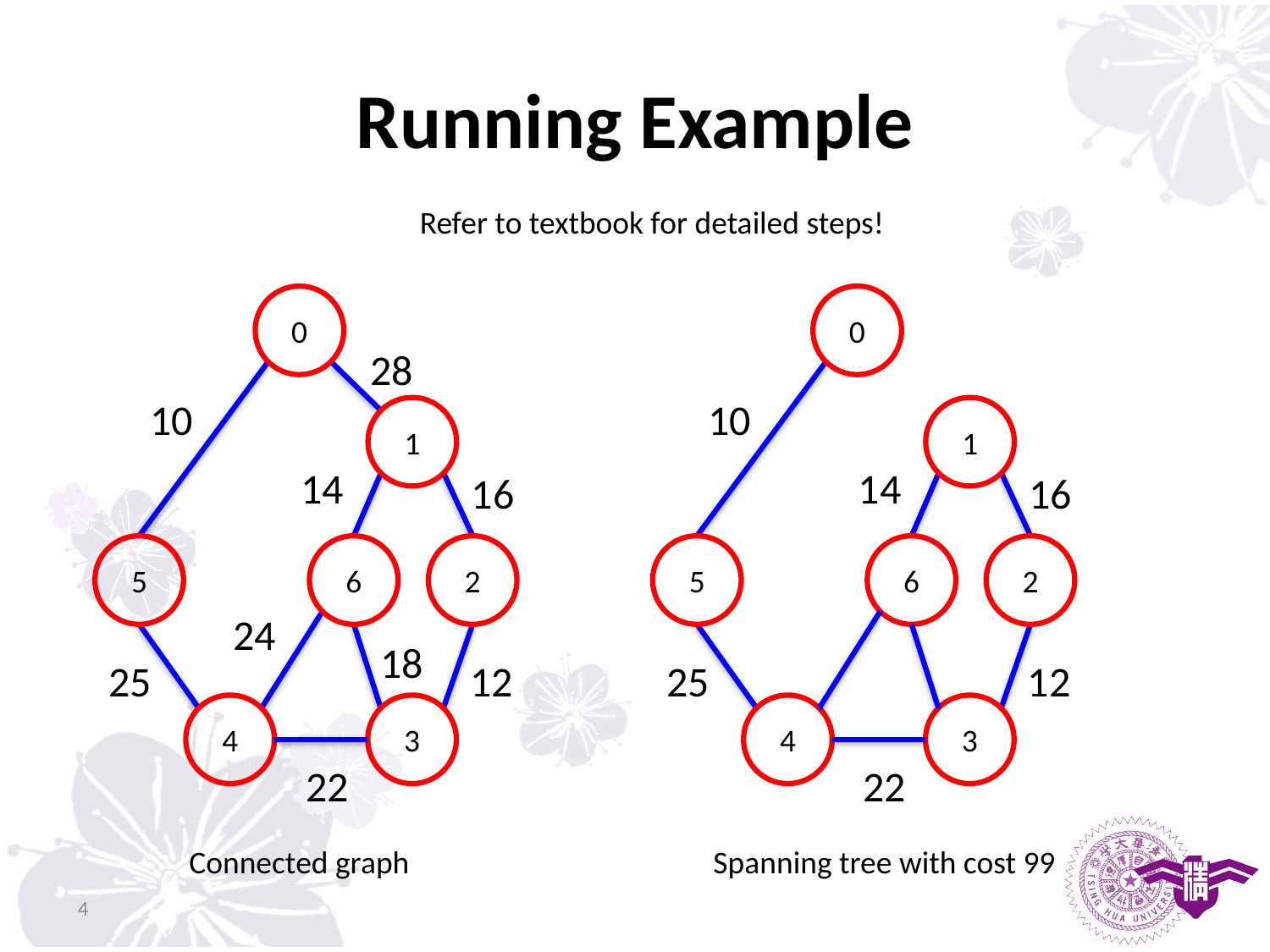

# Running Example
Refer to textbook for detailed steps!
0
0
28
10
10
1
1
14
14
16
16
5
6
2
5
6
2
24
18
25
12
25
12
4
3
4
3
22
22
Connected graph
Spanning tree with cost 99
4